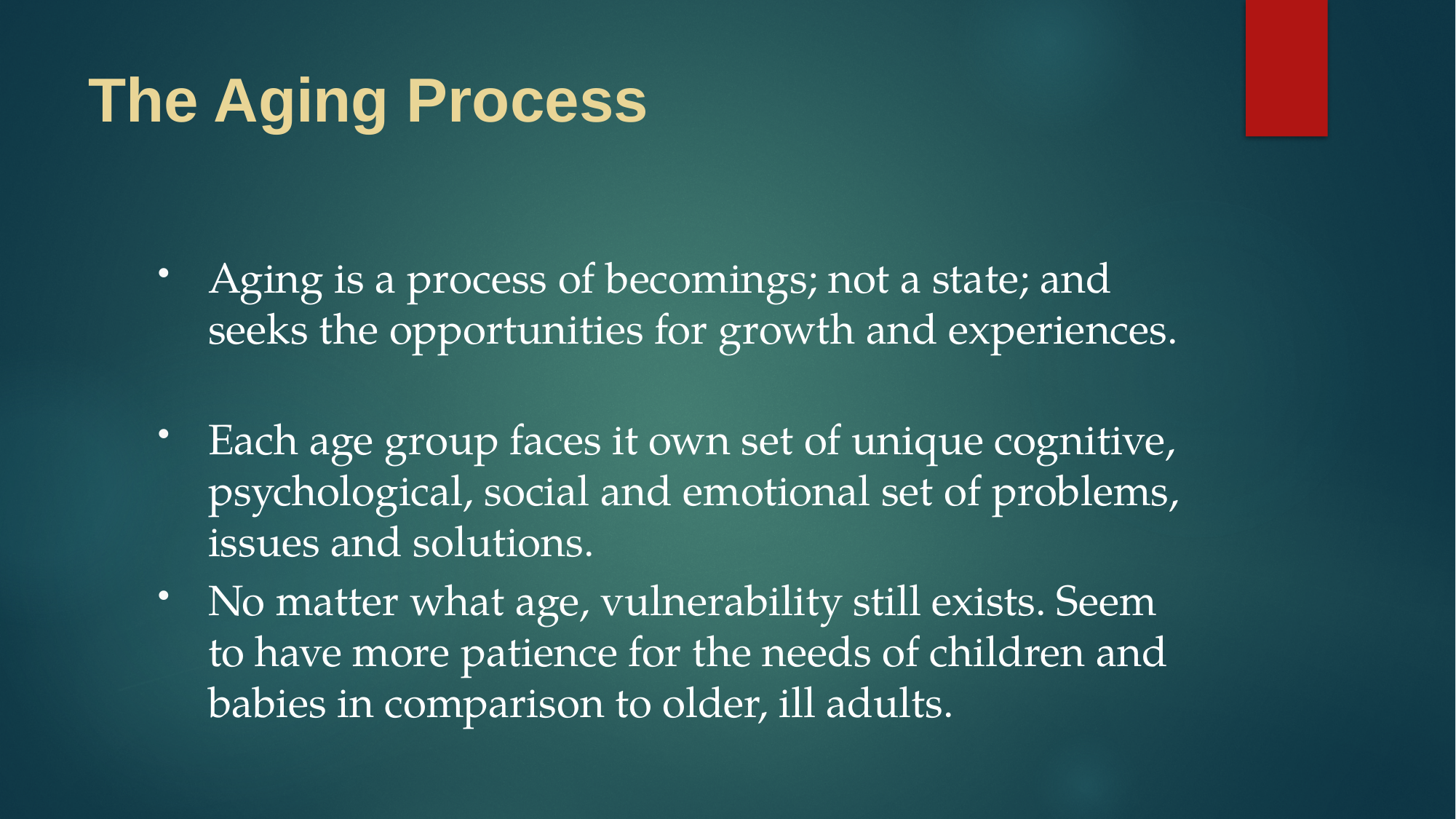

# The Aging Process
Aging is a process of becomings; not a state; and seeks the opportunities for growth and experiences.
Each age group faces it own set of unique cognitive, psychological, social and emotional set of problems, issues and solutions.
No matter what age, vulnerability still exists. Seem to have more patience for the needs of children and babies in comparison to older, ill adults.